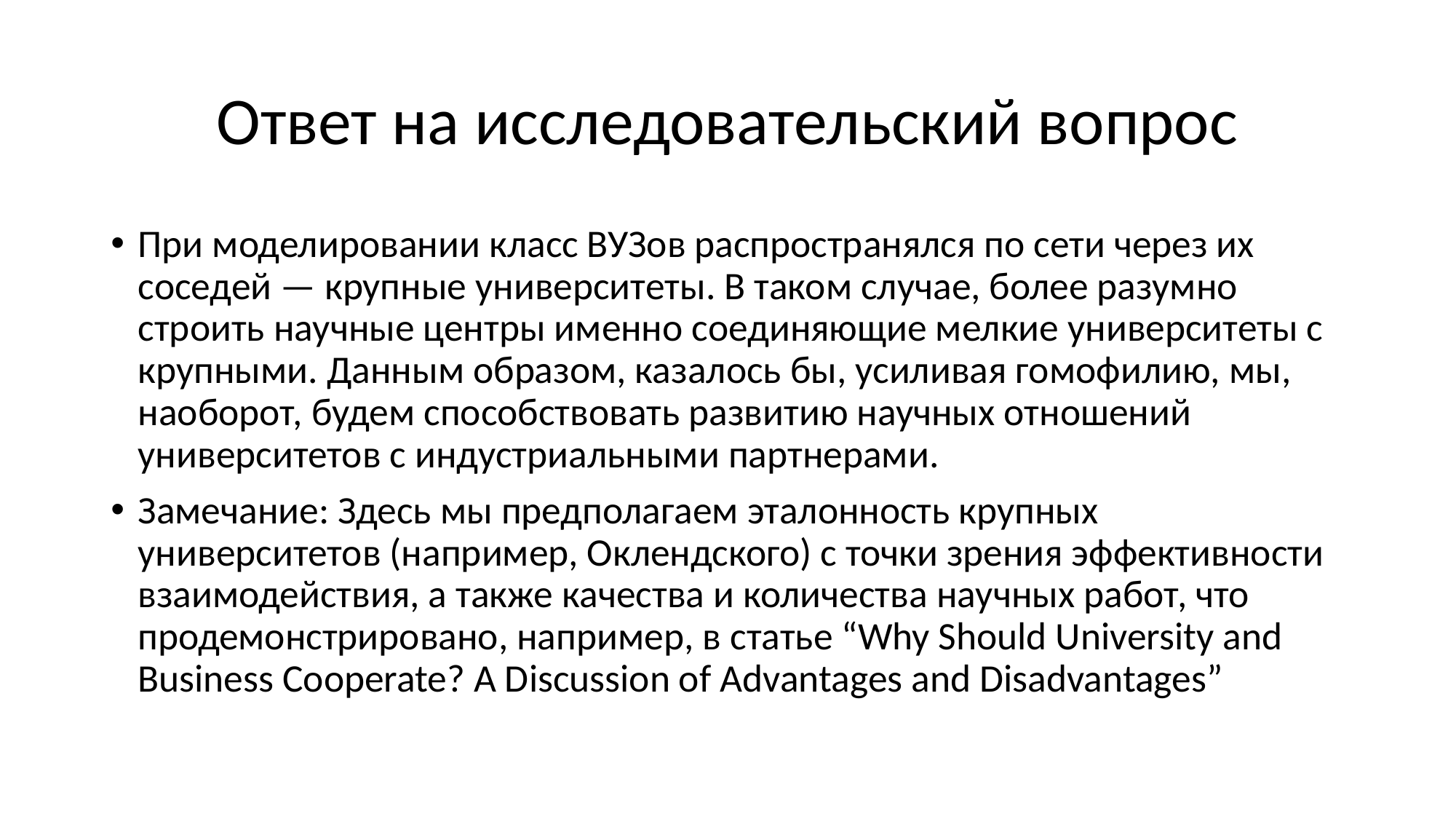

# Ответ на исследовательский вопрос
При моделировании класс ВУЗов распространялся по сети через их соседей — крупные университеты. В таком случае, более разумно строить научные центры именно соединяющие мелкие университеты с крупными. Данным образом, казалось бы, усиливая гомофилию, мы, наоборот, будем способствовать развитию научных отношений университетов с индустриальными партнерами.
Замечание: Здесь мы предполагаем эталонность крупных университетов (например, Оклендского) с точки зрения эффективности взаимодействия, а также качества и количества научных работ, что продемонстрировано, например, в статье “Why Should University and Business Cooperate? A Discussion of Advantages and Disadvantages”